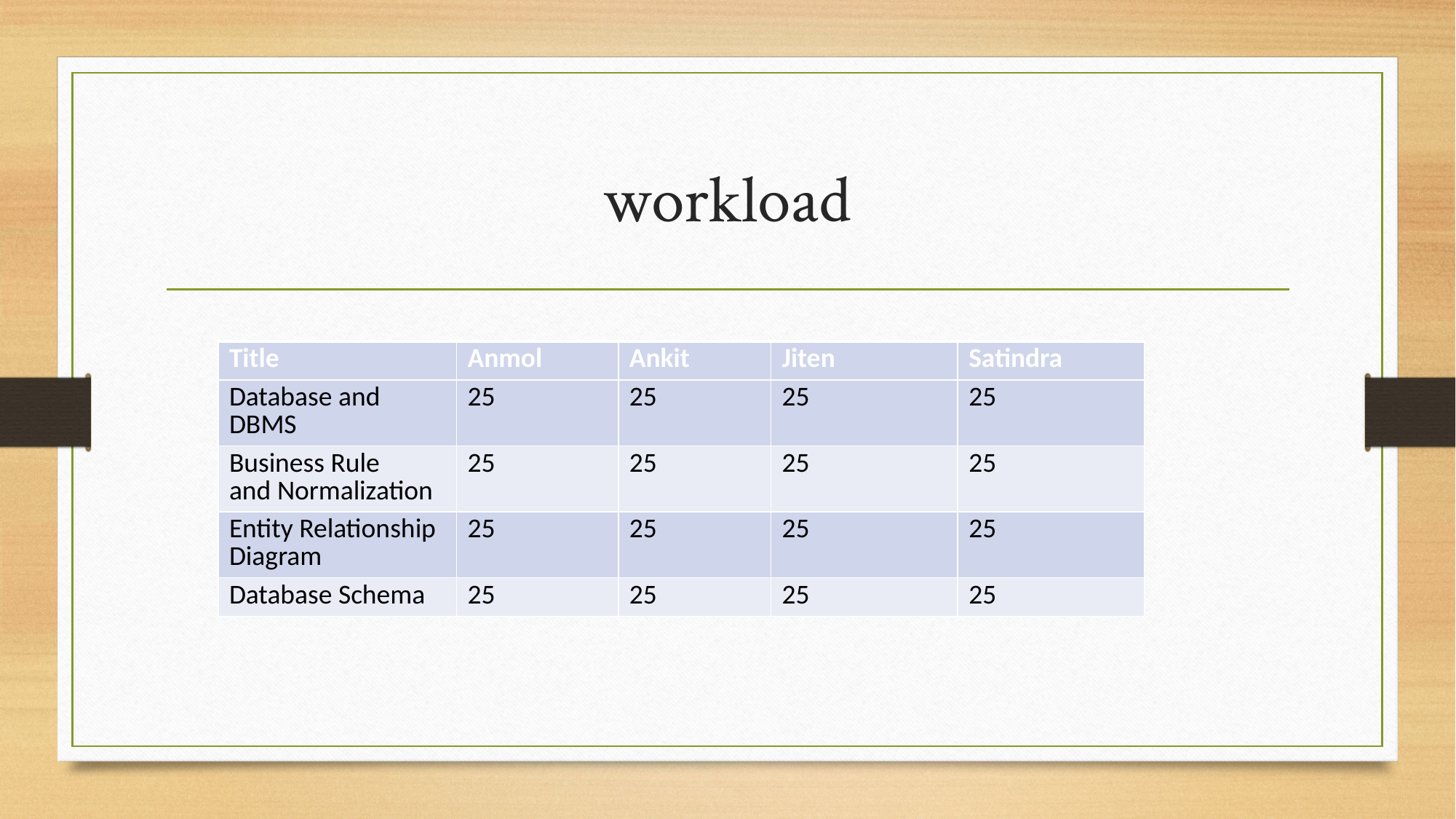

# workload
| Title​ | Anmol​ | Ankit​ | Jiten​ | Satindra​ |
| --- | --- | --- | --- | --- |
| Database and DBMS​ | 25​ | 25​ | 25​ | 25​ |
| Business Rule and Normalization​ | 25​ | 25​ | 25​ | 25​ |
| Entity Relationship Diagram​ | 25​ | 25​ | 25​ | 25​ |
| Database Schema​ | 25​ | 25​ | 25​ | 25​ |